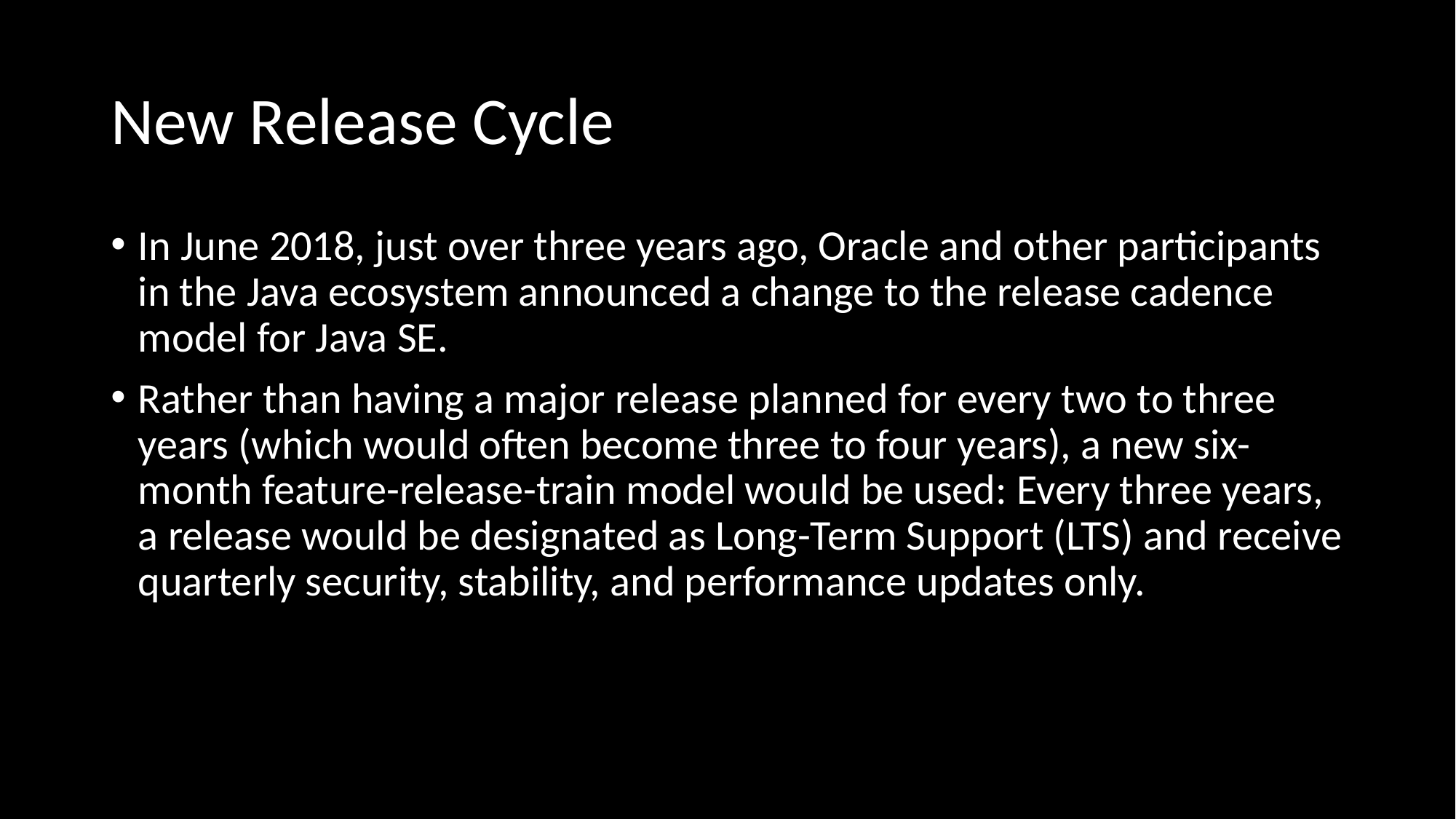

# New Release Cycle
In June 2018, just over three years ago, Oracle and other participants in the Java ecosystem announced a change to the release cadence model for Java SE.
Rather than having a major release planned for every two to three years (which would often become three to four years), a new six-month feature-release-train model would be used: Every three years, a release would be designated as Long-Term Support (LTS) and receive quarterly security, stability, and performance updates only.